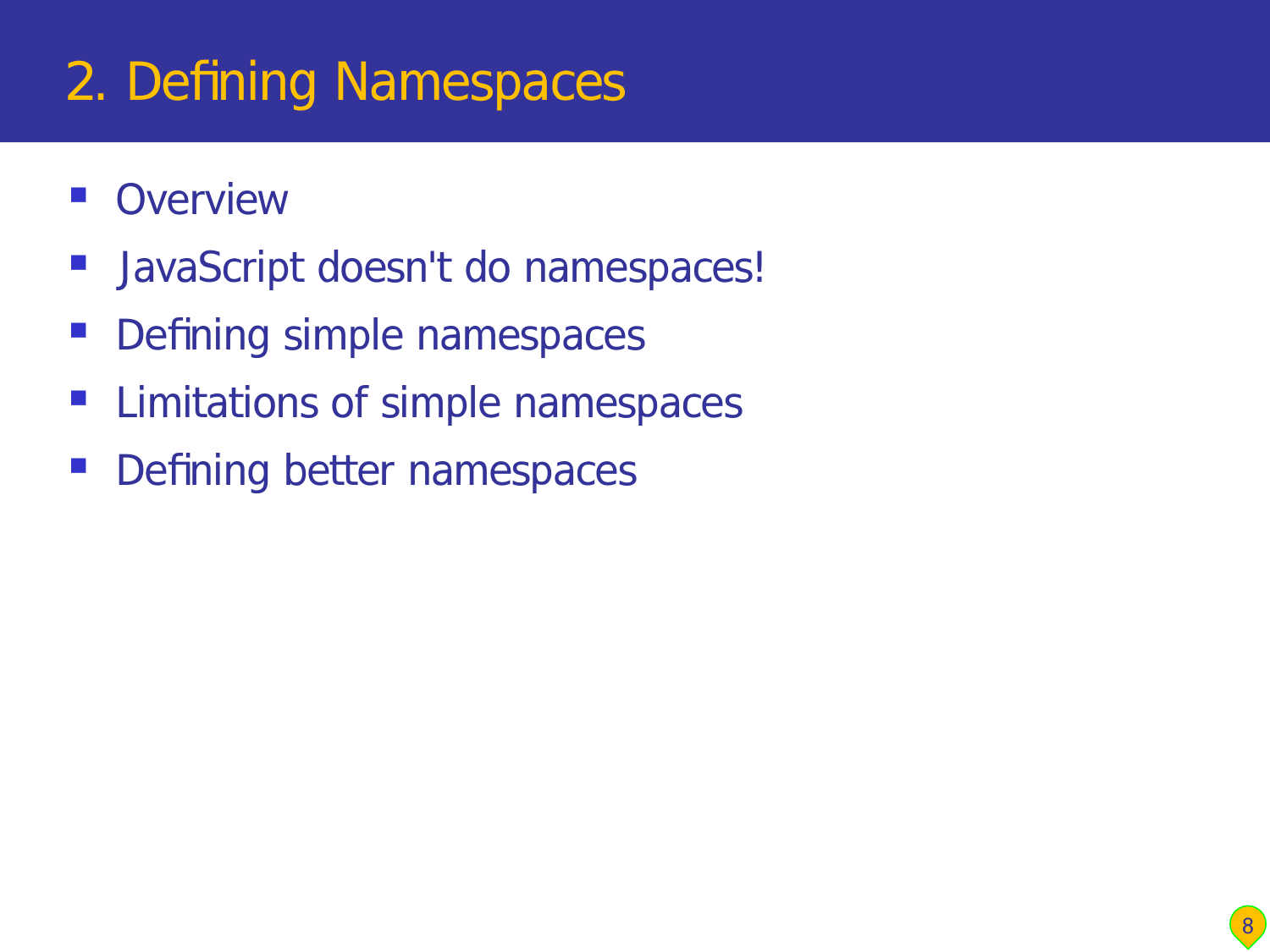

# 2. Defining Namespaces
Overview
JavaScript doesn't do namespaces!
Defining simple namespaces
Limitations of simple namespaces
Defining better namespaces

8